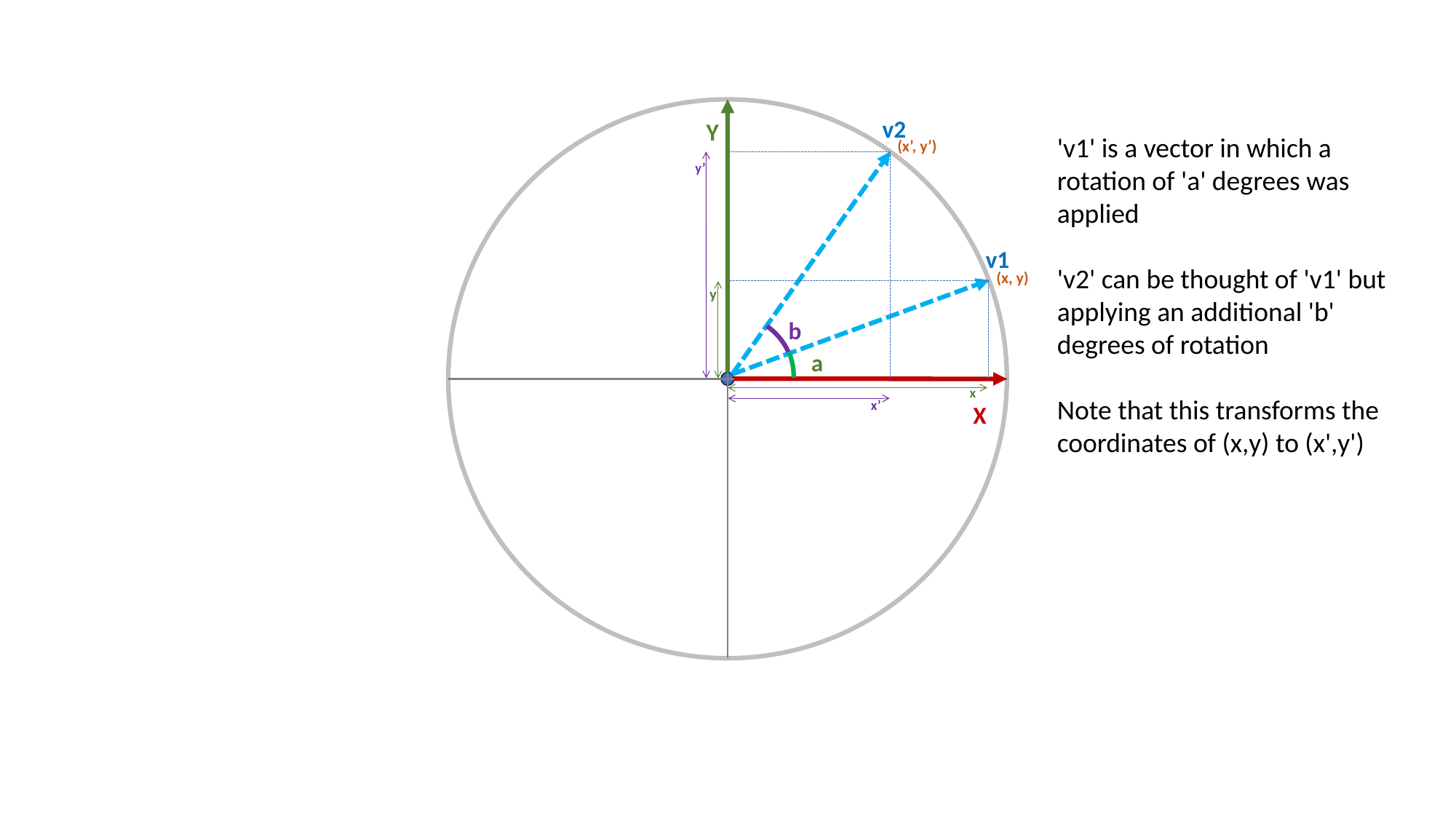

v2
Y
'v1' is a vector in which a rotation of 'a' degrees was applied

'v2' can be thought of 'v1' but applying an additional 'b' degrees of rotation
Note that this transforms the coordinates of (x,y) to (x',y')
(x’, y’)
y’
v1
(x, y)
y
b

a

x
x’
X